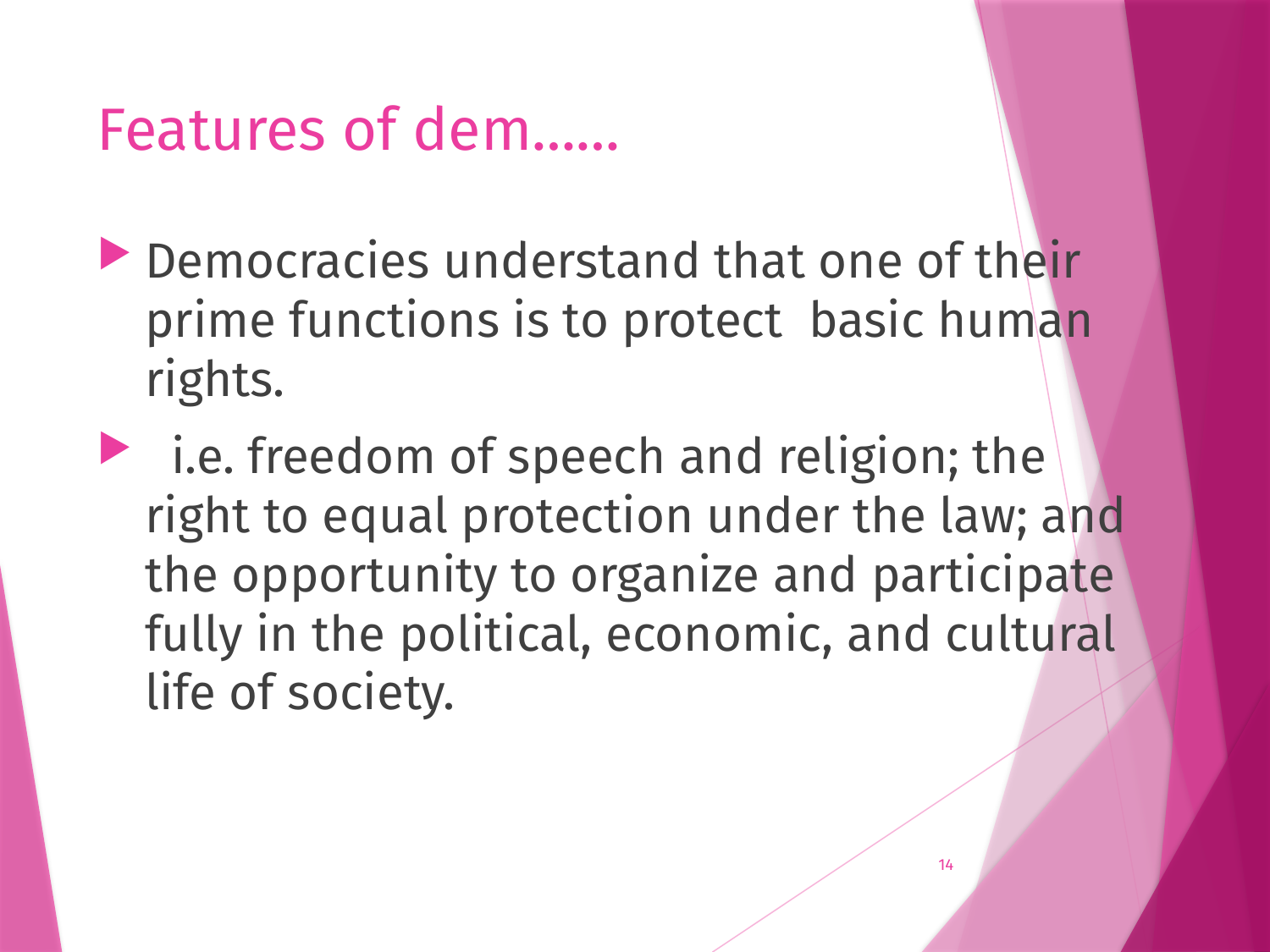

# Features of dem……
Democracies understand that one of their prime functions is to protect  basic human rights.
  i.e. freedom of speech and religion; the right to equal protection under the law; and the opportunity to organize and participate fully in the political, economic, and cultural life of society.
14